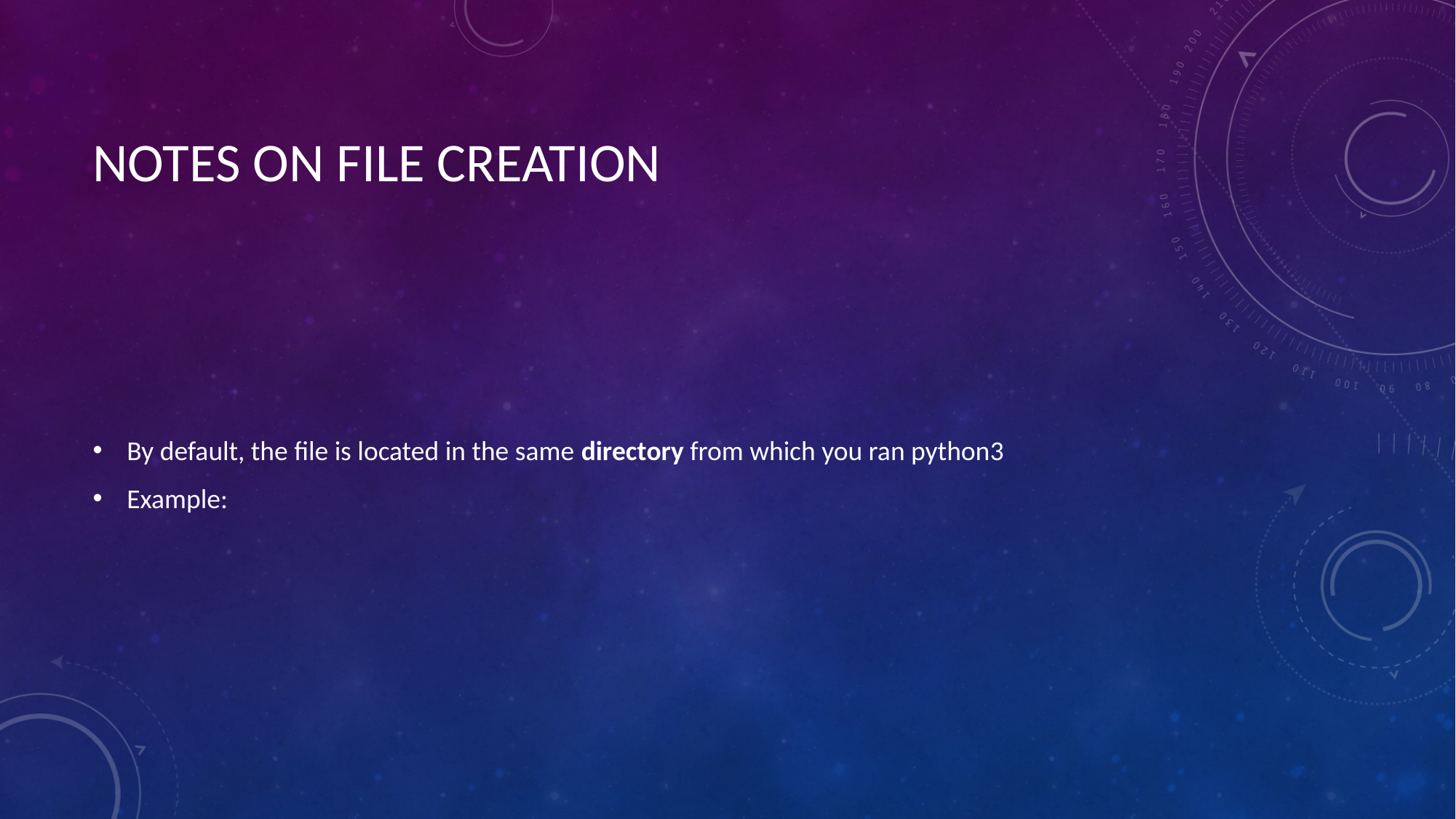

# Notes on File creation
By default, the file is located in the same directory from which you ran python3
Example: